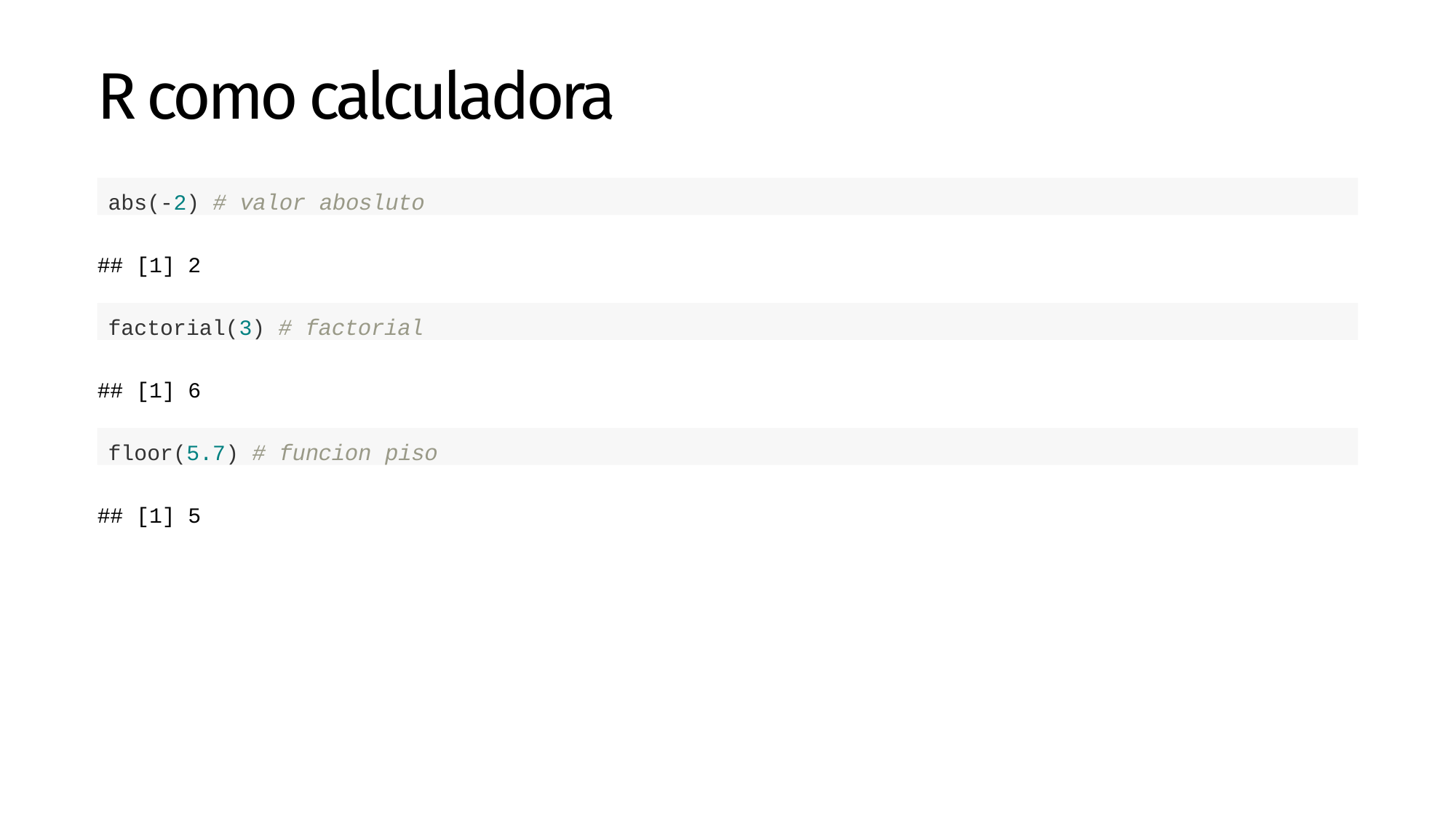

R como calculadora
abs(-2) # valor abosluto
## [1] 2
factorial(3) # factorial
## [1] 6
floor(5.7) # funcion piso
## [1] 5